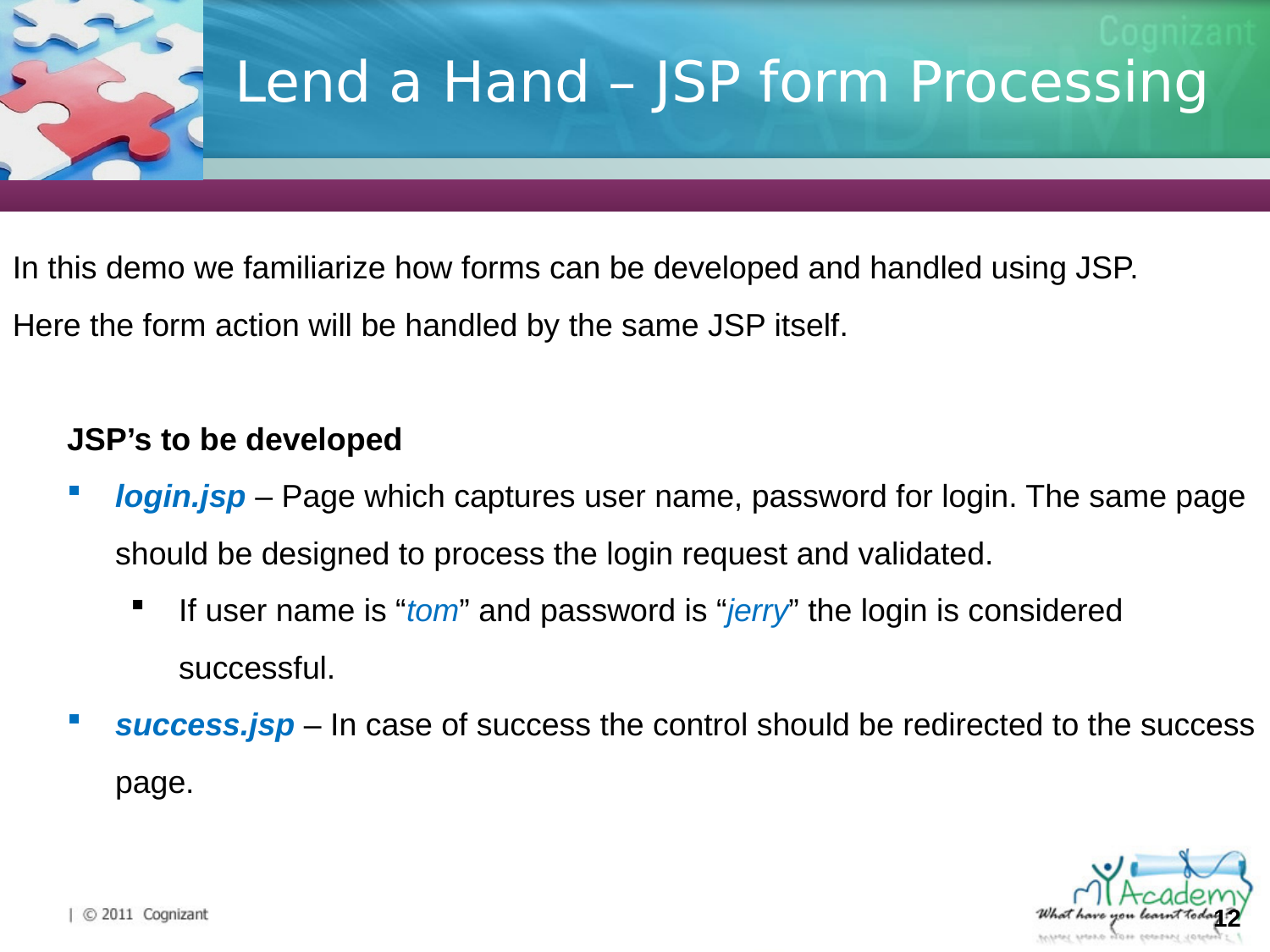

# Lend a Hand – JSP form Processing
In this demo we familiarize how forms can be developed and handled using JSP.
Here the form action will be handled by the same JSP itself.

JSP’s to be developed
login.jsp – Page which captures user name, password for login. The same page should be designed to process the login request and validated.
If user name is “tom” and password is “jerry” the login is considered successful.
success.jsp – In case of success the control should be redirected to the success page.
12